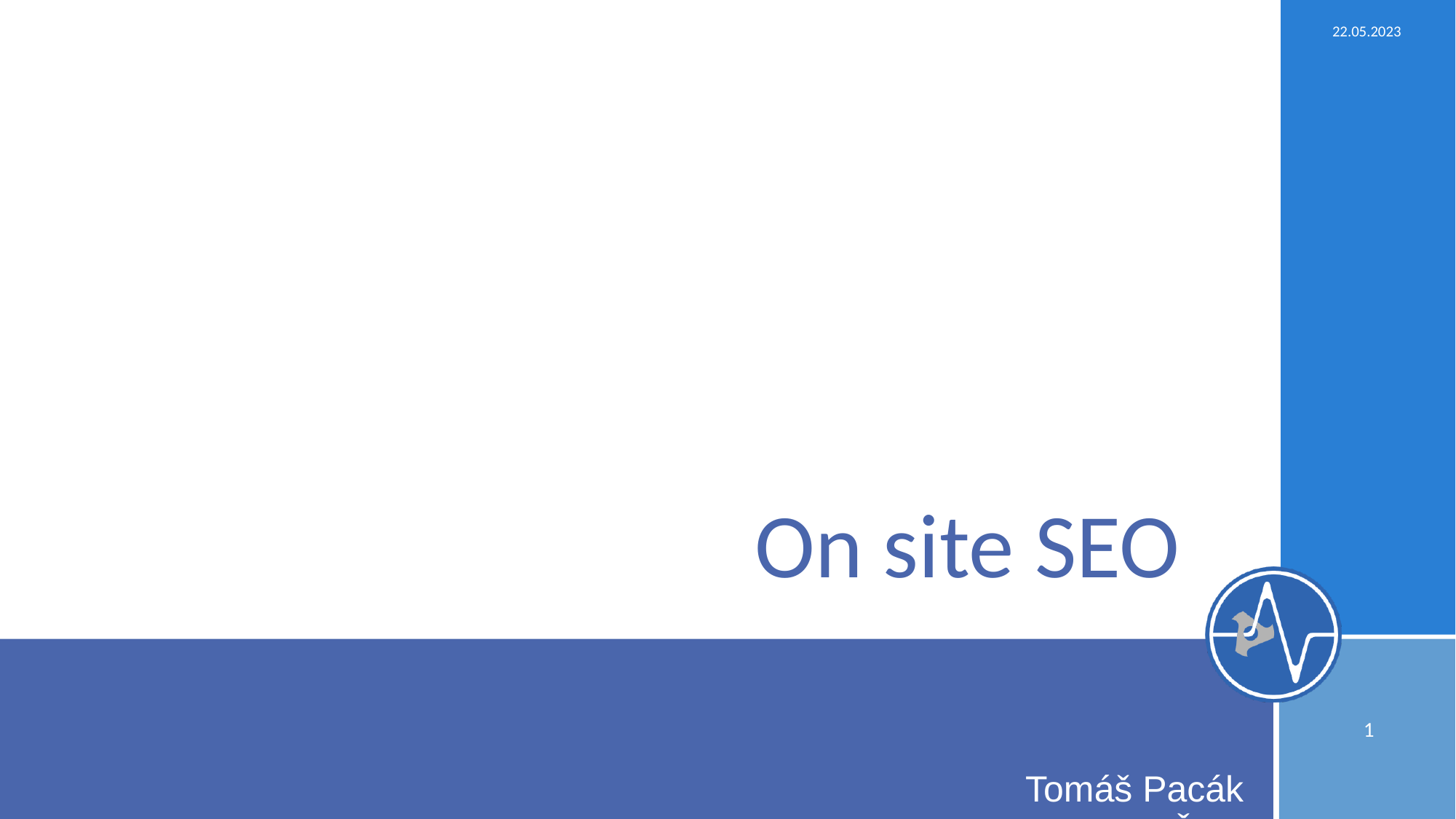

22.05.2023
# On site SEO
1
Tomáš Pacák SPŠSE